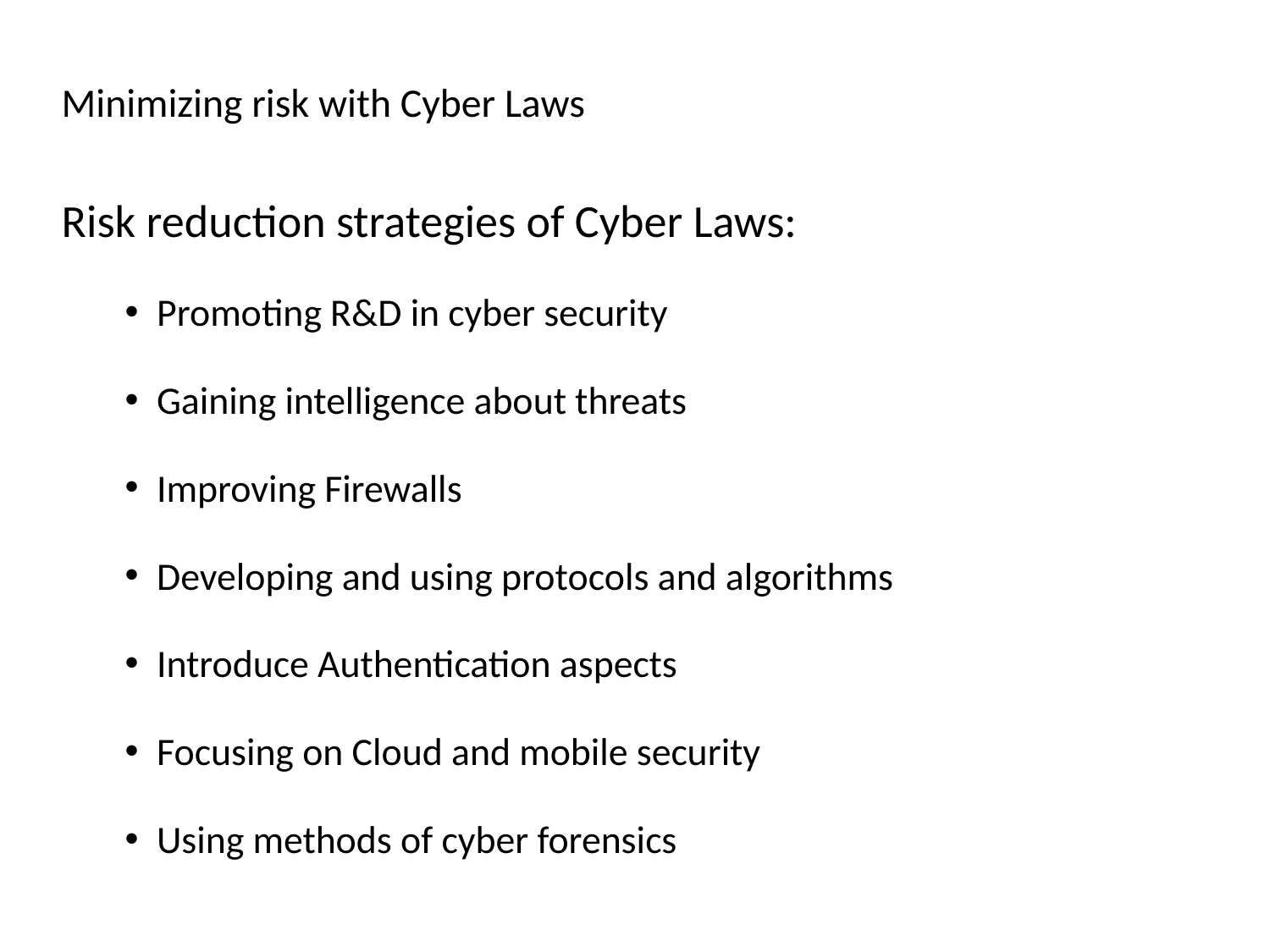

# Minimizing risk with Cyber Laws
Risk reduction strategies of Cyber Laws:
Promoting R&D in cyber security
Gaining intelligence about threats
Improving Firewalls
Developing and using protocols and algorithms
Introduce Authentication aspects
Focusing on Cloud and mobile security
Using methods of cyber forensics